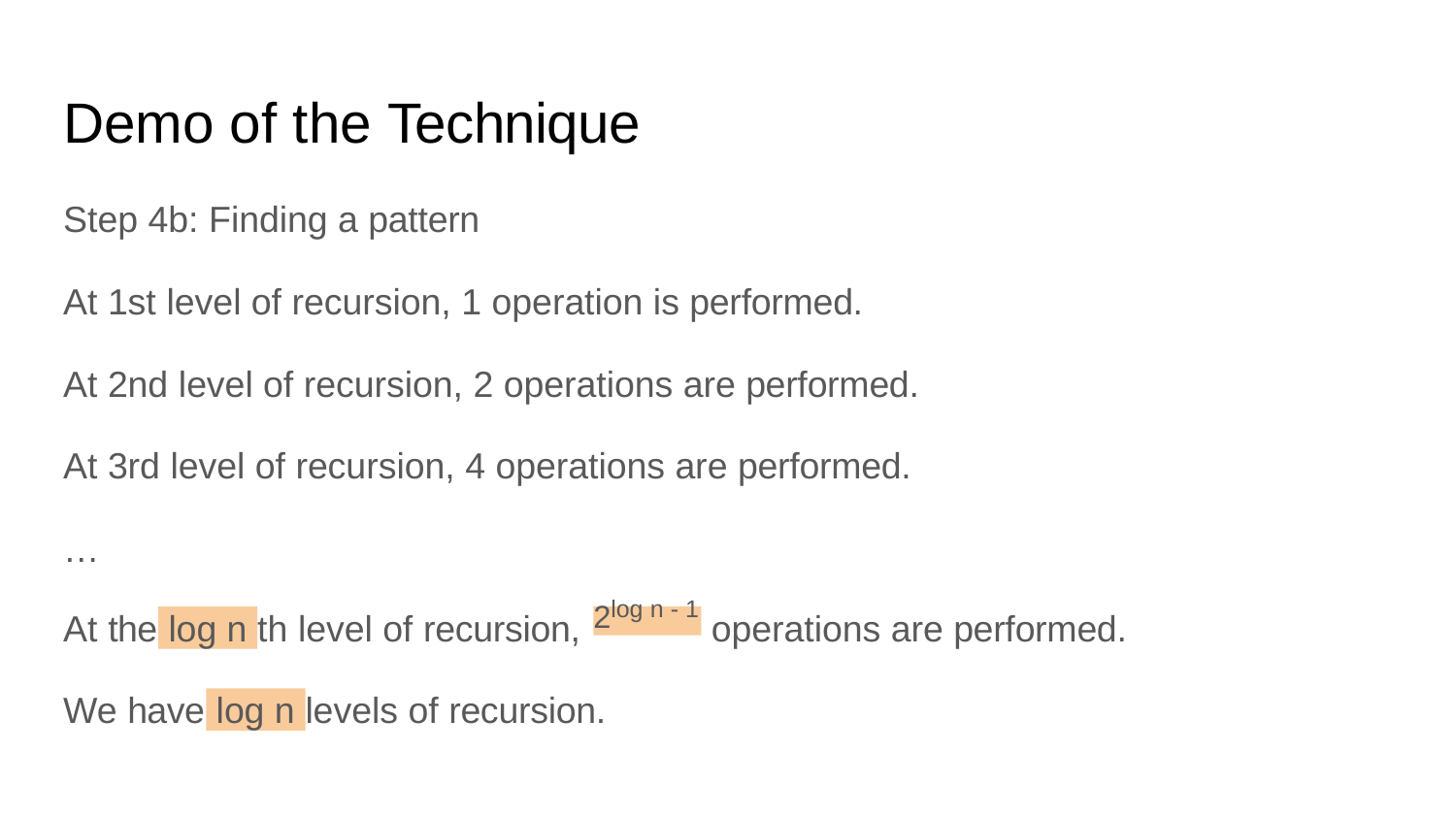

# Demo of the Technique
Step 4b: Finding a pattern

At 1st level of recursion, 1 operation is performed.
At 2nd level of recursion, 2 operations are performed. At 3rd level of recursion, 4 operations are performed.

…
At the
th level of recursion,
operations are performed.
log n
2log n - 1
We have
levels of recursion.
log n